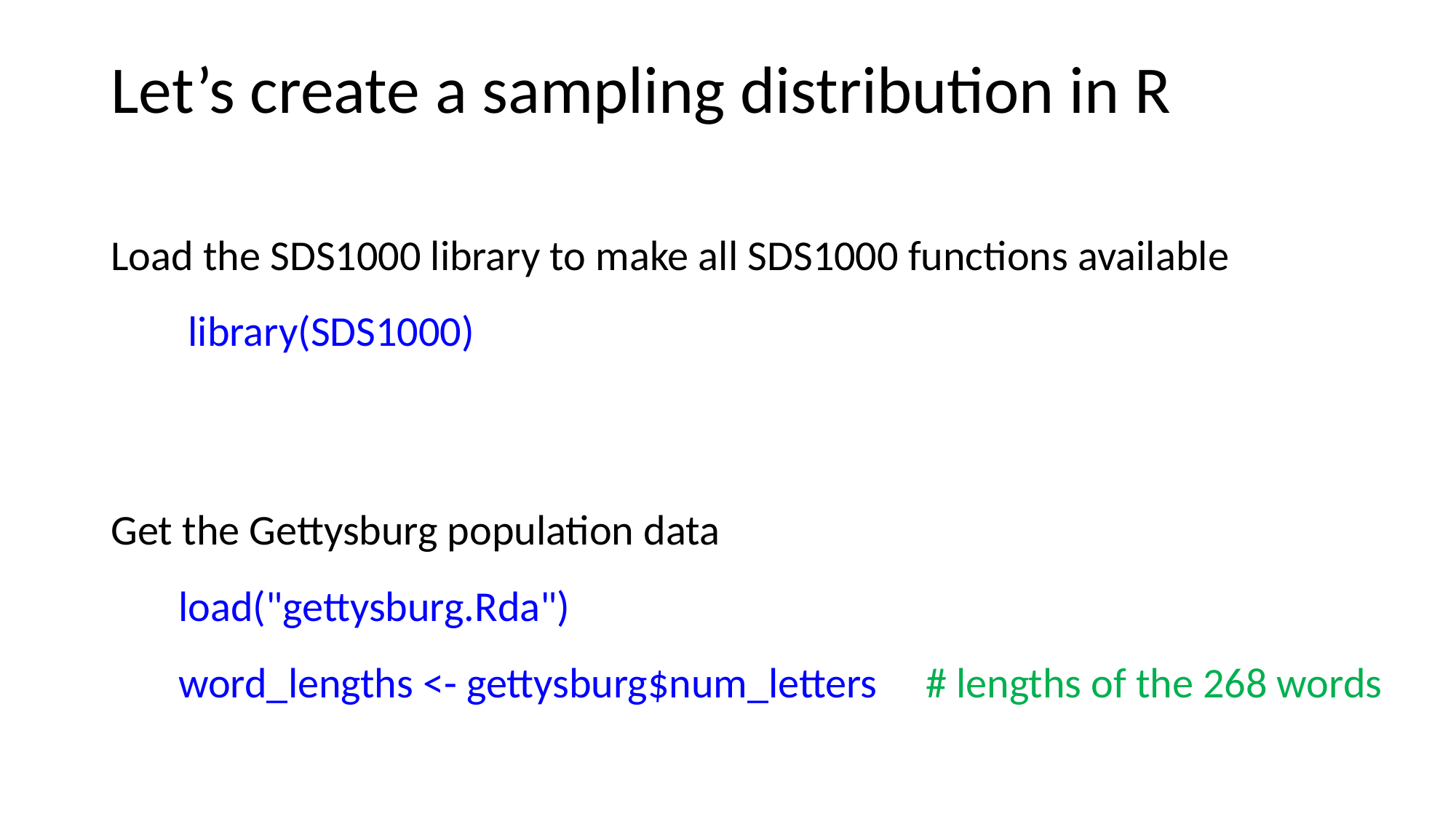

# Let’s create a sampling distribution in R
Load the SDS1000 library to make all SDS1000 functions available
        library(SDS1000)

Get the Gettysburg population data
       load("gettysburg.Rda")
       word_lengths <- gettysburg$num_letters     # lengths of the 268 words